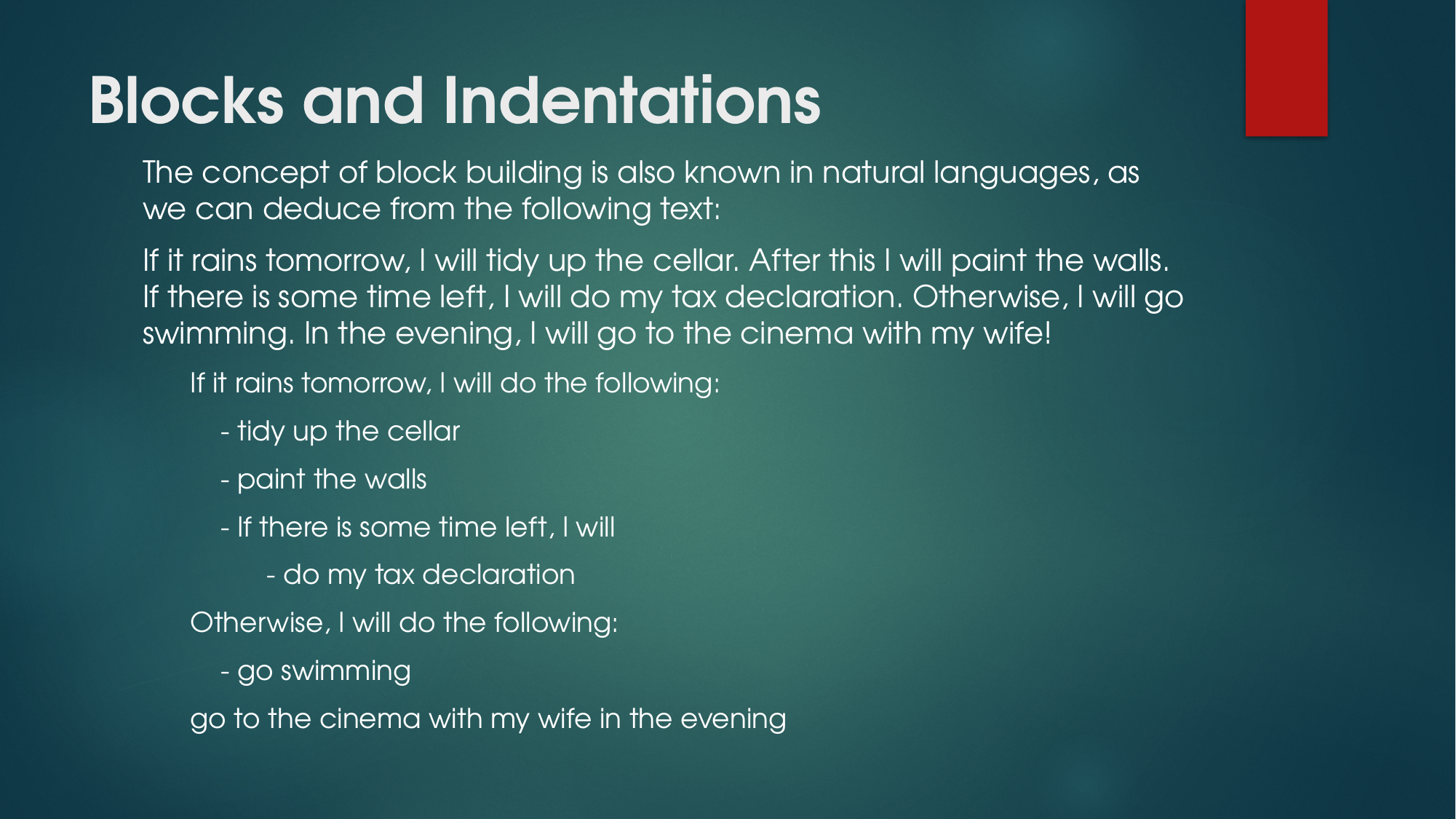

# Blocks and Indentations
The concept of block building is also known in natural languages, as we can deduce from the following text:
If it rains tomorrow, I will tidy up the cellar. After this I will paint the walls. If there is some time left, I will do my tax declaration. Otherwise, I will go swimming. In the evening, I will go to the cinema with my wife!
If it rains tomorrow, I will do the following:
    - tidy up the cellar
    - paint the walls
    - If there is some time left, I will
          - do my tax declaration
Otherwise, I will do the following:
    - go swimming
go to the cinema with my wife in the evening